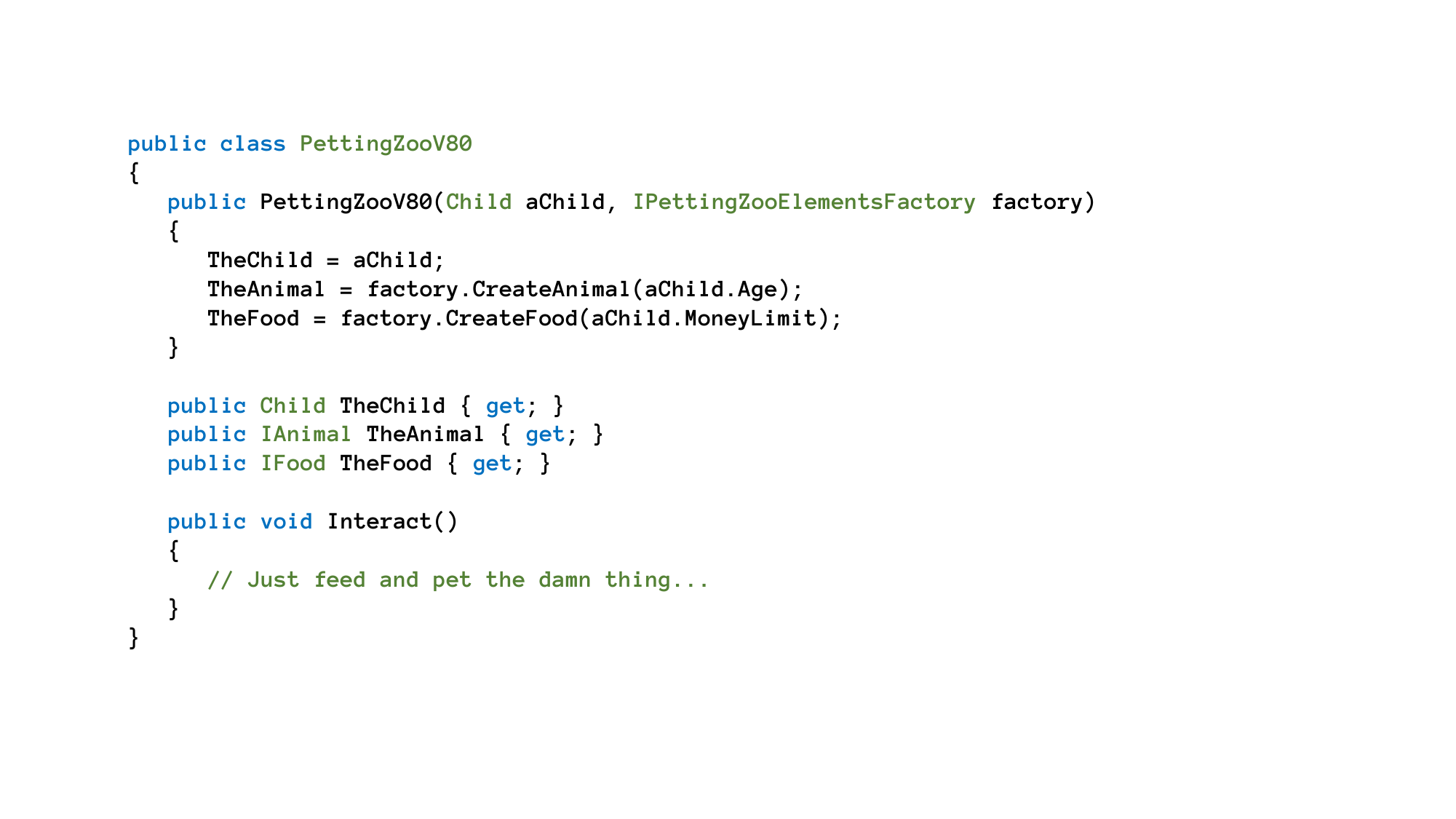

public class PettingZooV80
{
   public PettingZooV80(Child aChild, IPettingZooElementsFactory factory)
   {
      TheChild = aChild;
      TheAnimal = factory.CreateAnimal(aChild.Age);
      TheFood = factory.CreateFood(aChild.MoneyLimit);
   }

   public Child TheChild { get; }
   public IAnimal TheAnimal { get; }
   public IFood TheFood { get; }

   public void Interact()
   {
      // Just feed and pet the damn thing...
   }
}